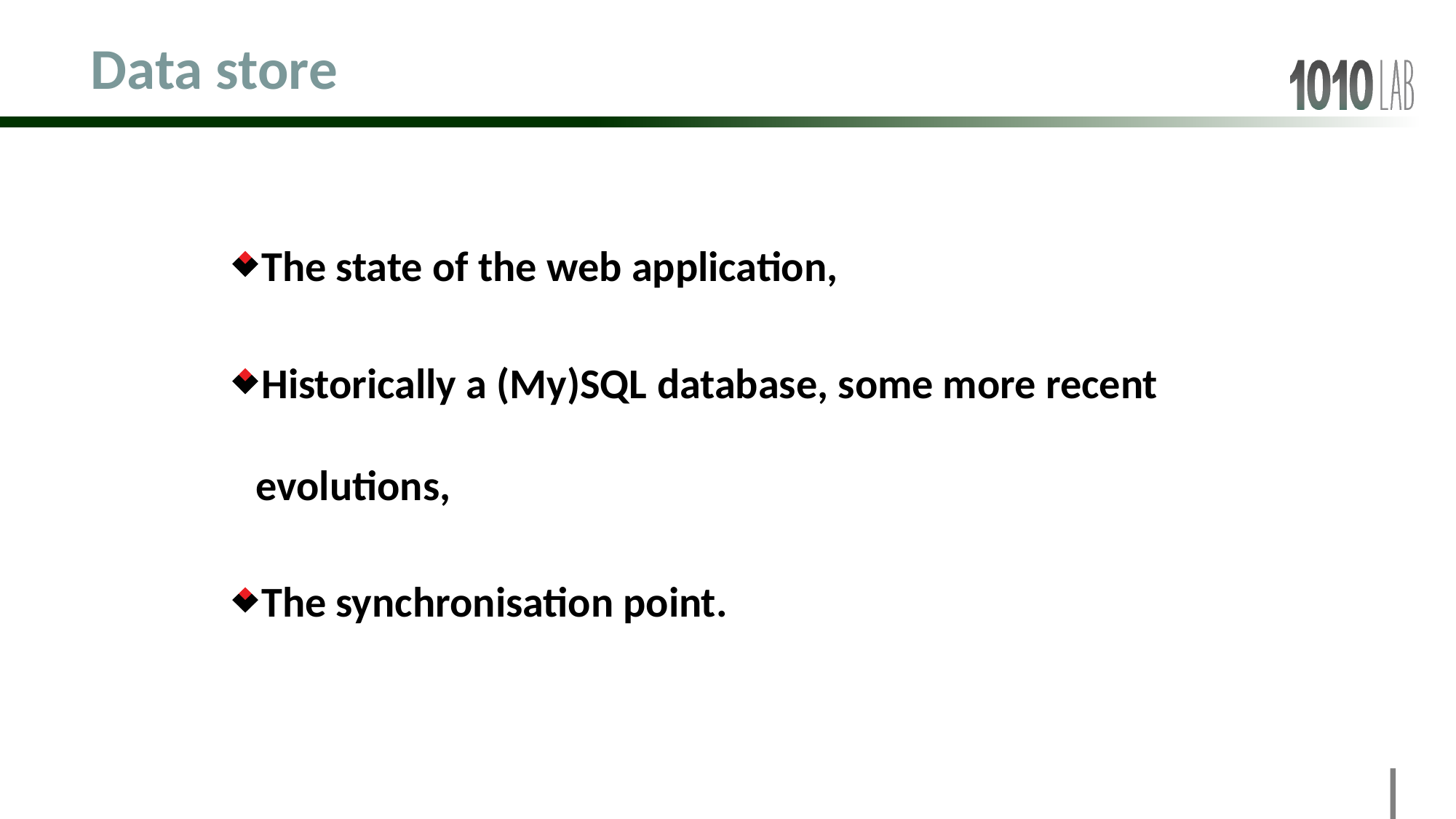

# Data store
The state of the web application,
Historically a (My)SQL database, some more recent evolutions,
The synchronisation point.